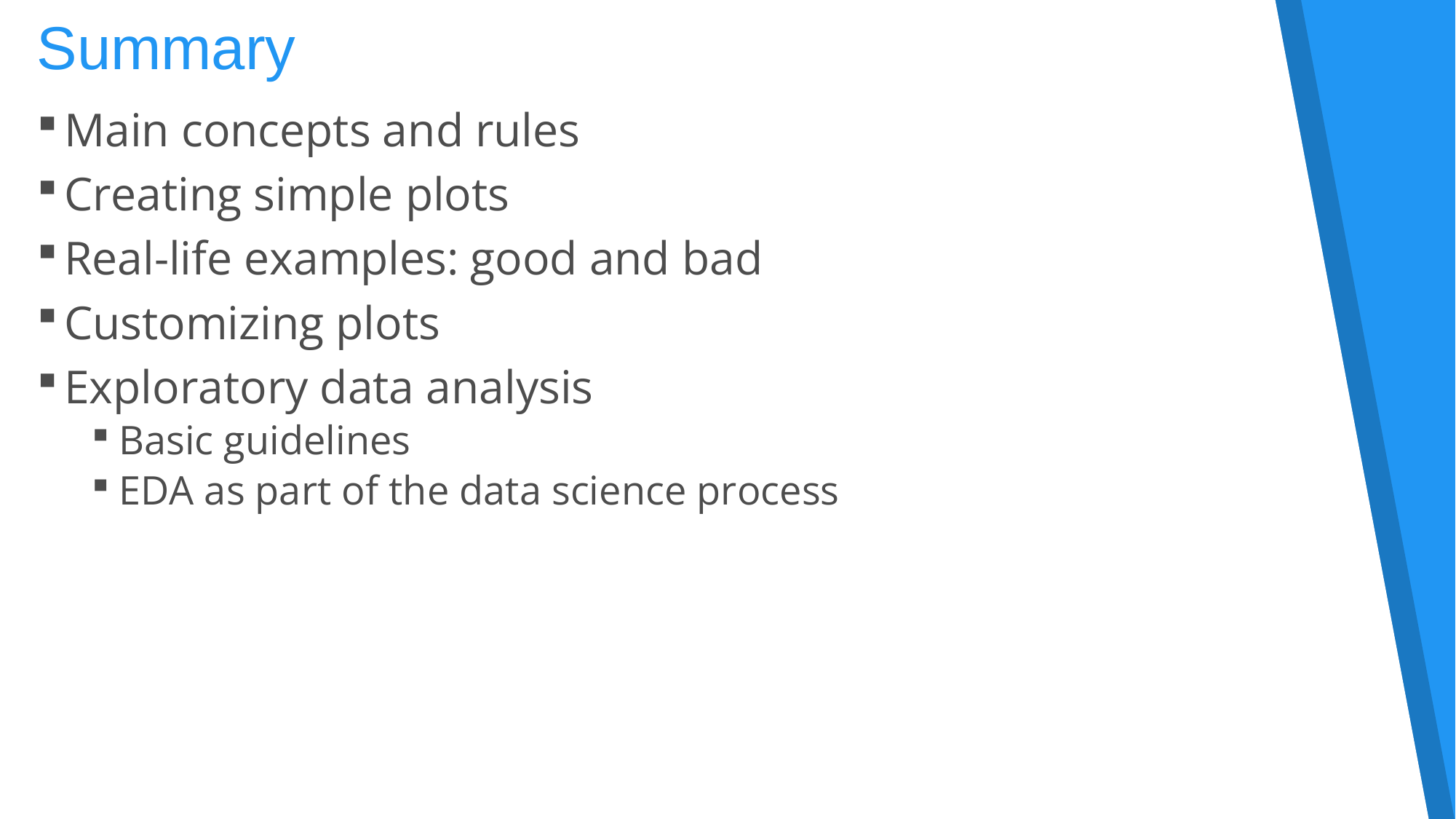

# Summary
Main concepts and rules
Creating simple plots
Real-life examples: good and bad
Customizing plots
Exploratory data analysis
Basic guidelines
EDA as part of the data science process